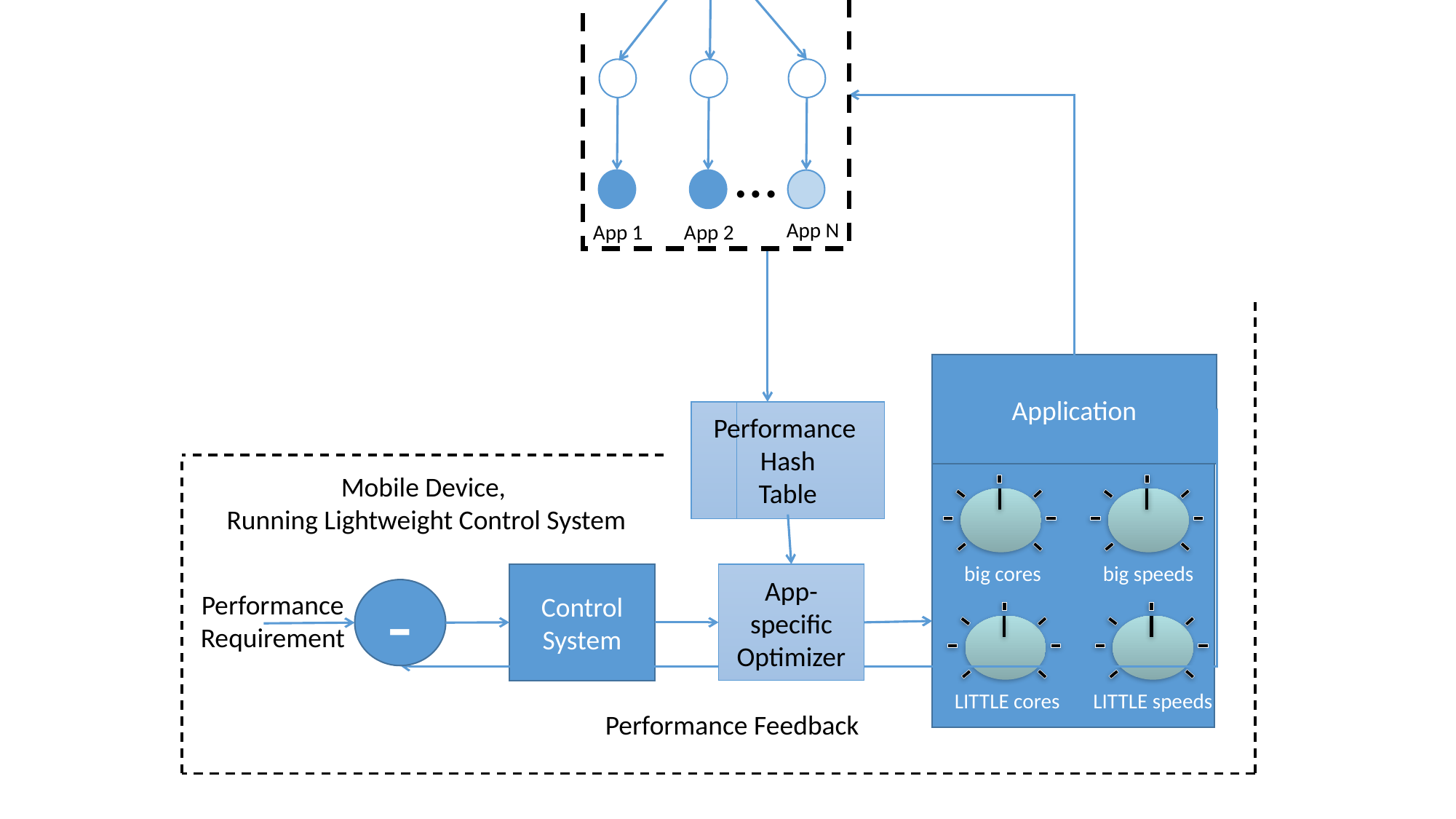

Server,  Running HBM

App 1

App 2

App N

…
Application

Performance
Hash
Table

Mobile Device,
Running Lightweight Control System

big cores
big speeds
Control
System
App-specific
Optimizer
-
Performance
Requirement

LITTLE cores
LITTLE speeds
Performance Feedback